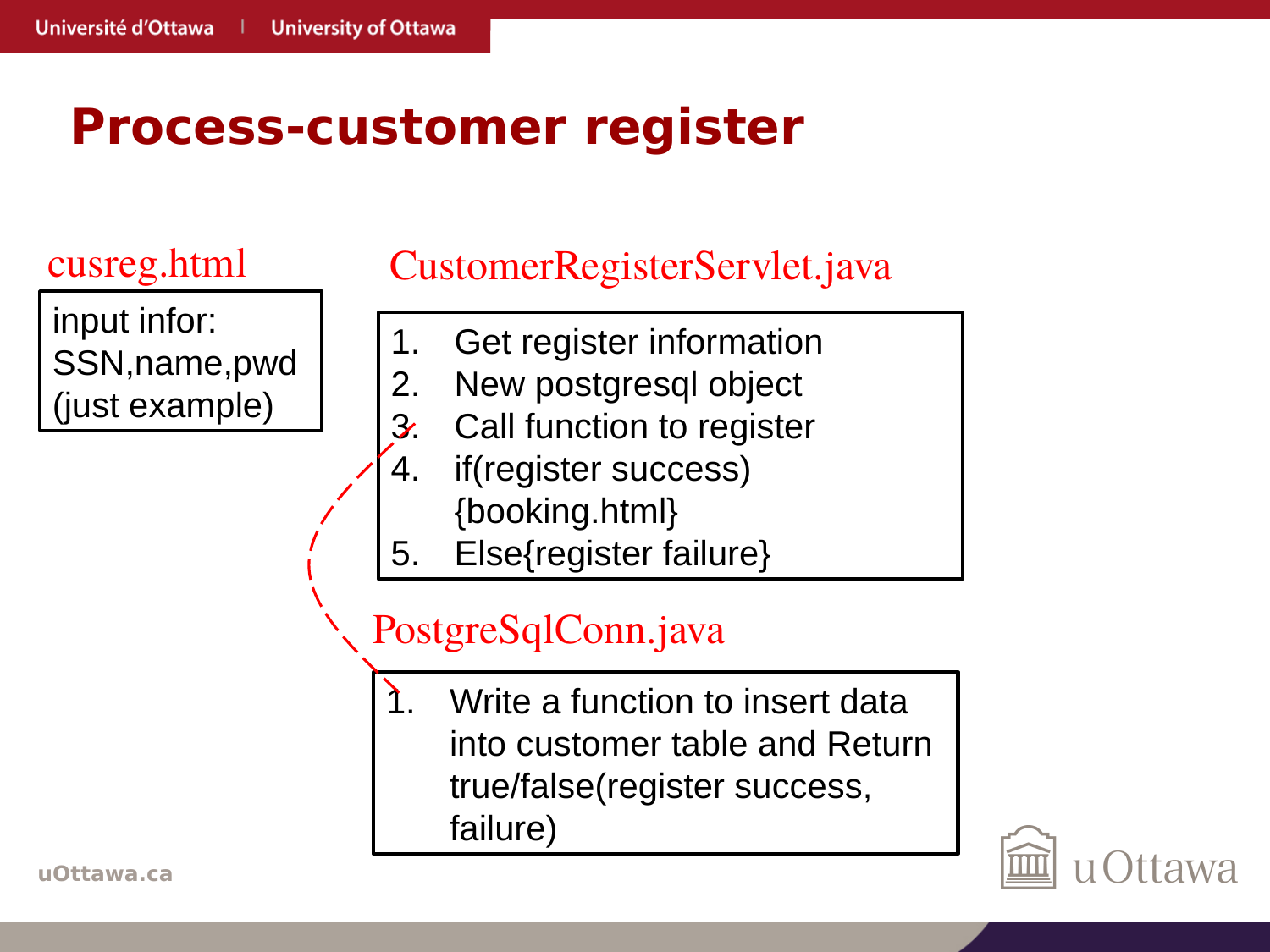

# Process-customer register
cusreg.html
CustomerRegisterServlet.java

input infor: SSN,name,pwd(just example)
Get register information
New postgresql object
Call function to register
if(register success){booking.html}
Else{register failure}

PostgreSqlConn.java
Write a function to insert data into customer table and Return true/false(register success, failure)